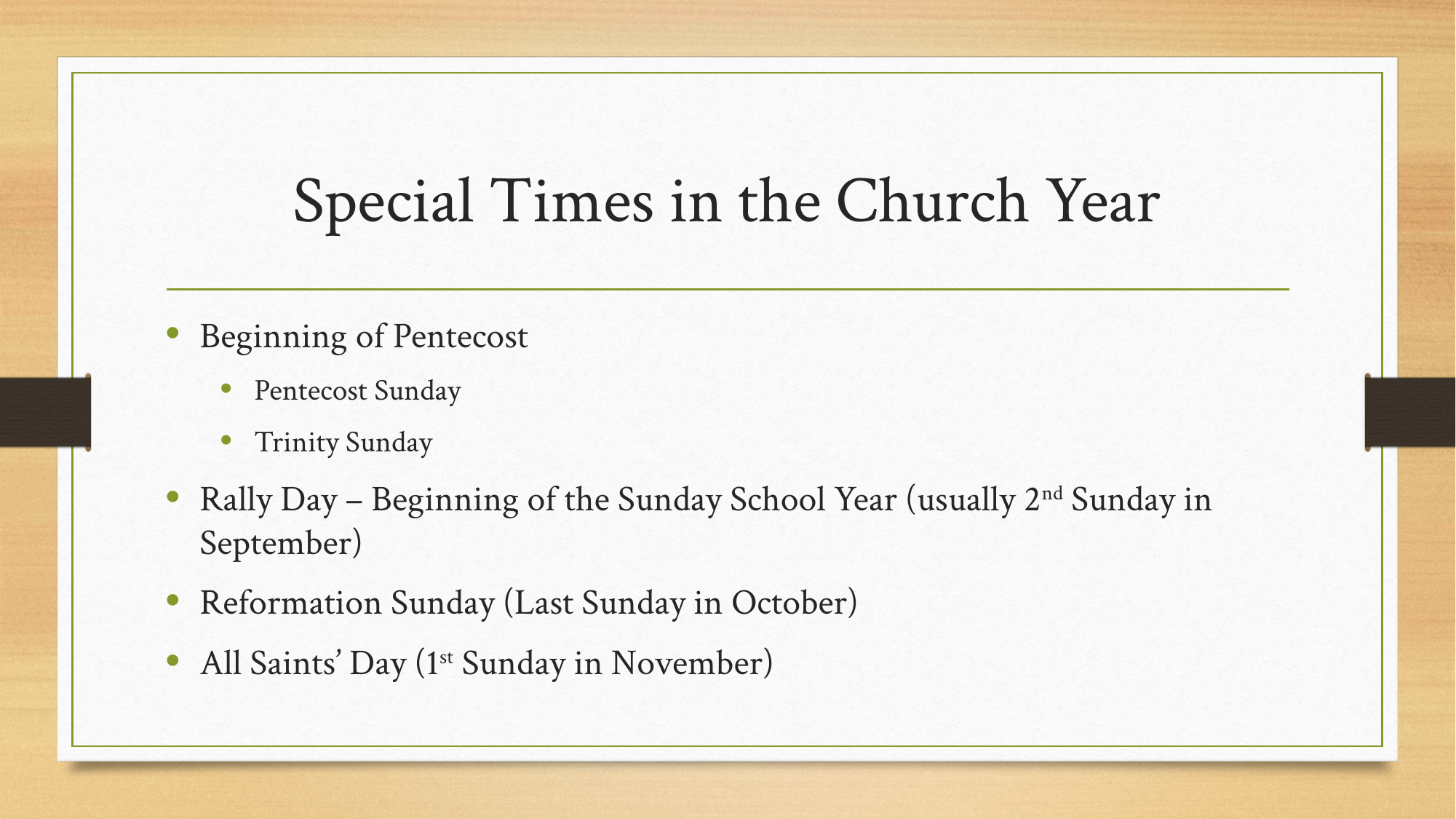

# Special Times in the Church Year
Beginning of Pentecost
Pentecost Sunday
Trinity Sunday
Rally Day – Beginning of the Sunday School Year (usually 2nd Sunday in September)
Reformation Sunday (Last Sunday in October)
All Saints’ Day (1st Sunday in November)